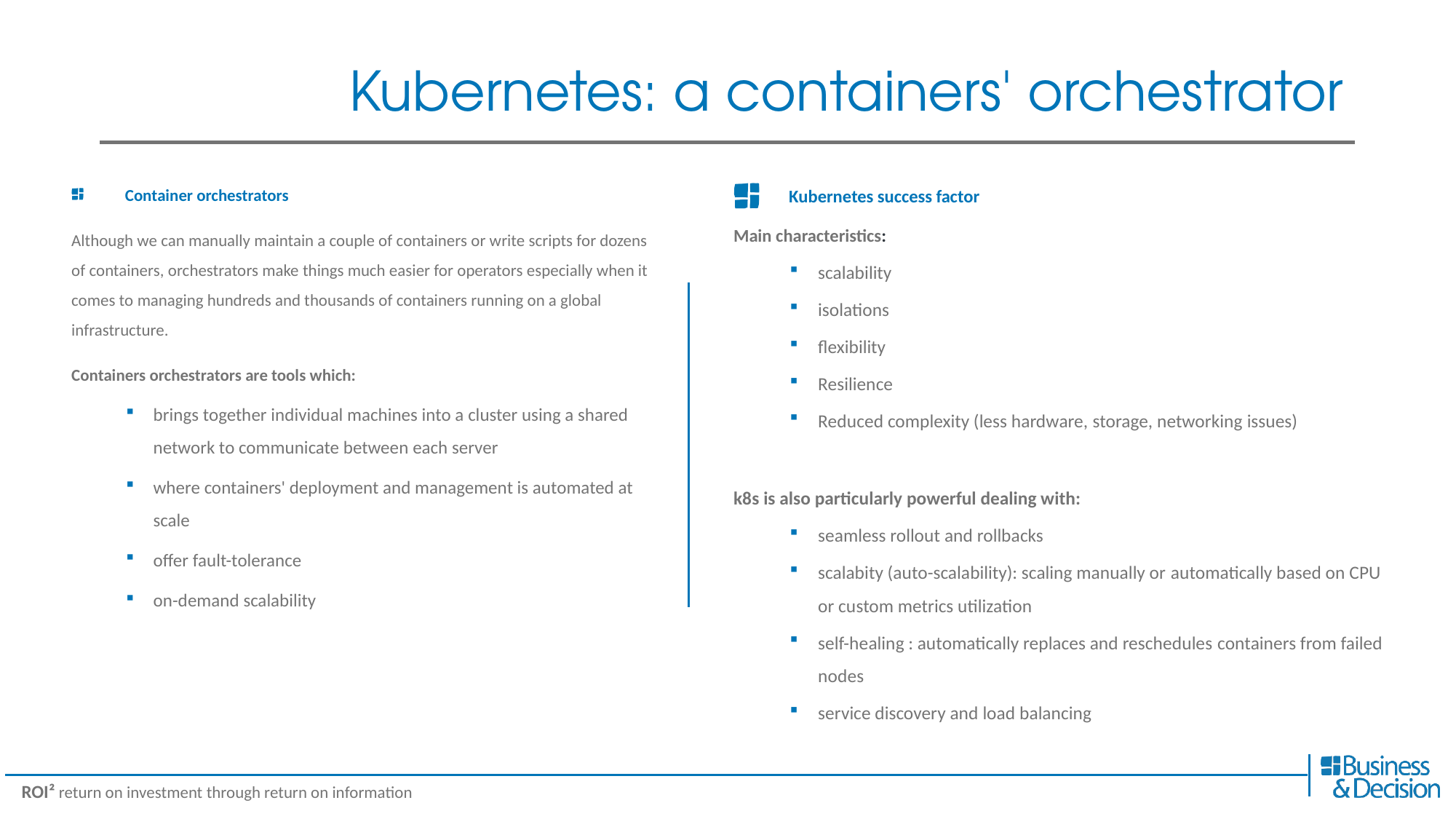

# Kubernetes: a containers' orchestrator
Container orchestrators
Although we can manually maintain a couple of containers or write scripts for dozens of containers, orchestrators make things much easier for operators especially when it comes to managing hundreds and thousands of containers running on a global infrastructure.
Containers orchestrators are tools which:
brings together individual machines into a cluster using a shared network to communicate between each server
where containers' deployment and management is automated at scale
offer fault-tolerance
on-demand scalability

Kubernetes success factor
Main characteristics:
scalability
isolations
flexibility
Resilience
Reduced complexity (less hardware, storage, networking issues)

k8s is also particularly powerful dealing with:
seamless rollout and rollbacks
scalabity (auto-scalability): scaling manually or automatically based on CPU or custom metrics utilization
self-healing : automatically replaces and reschedules containers from failed nodes
service discovery and load balancing

Lucy
Now
2003